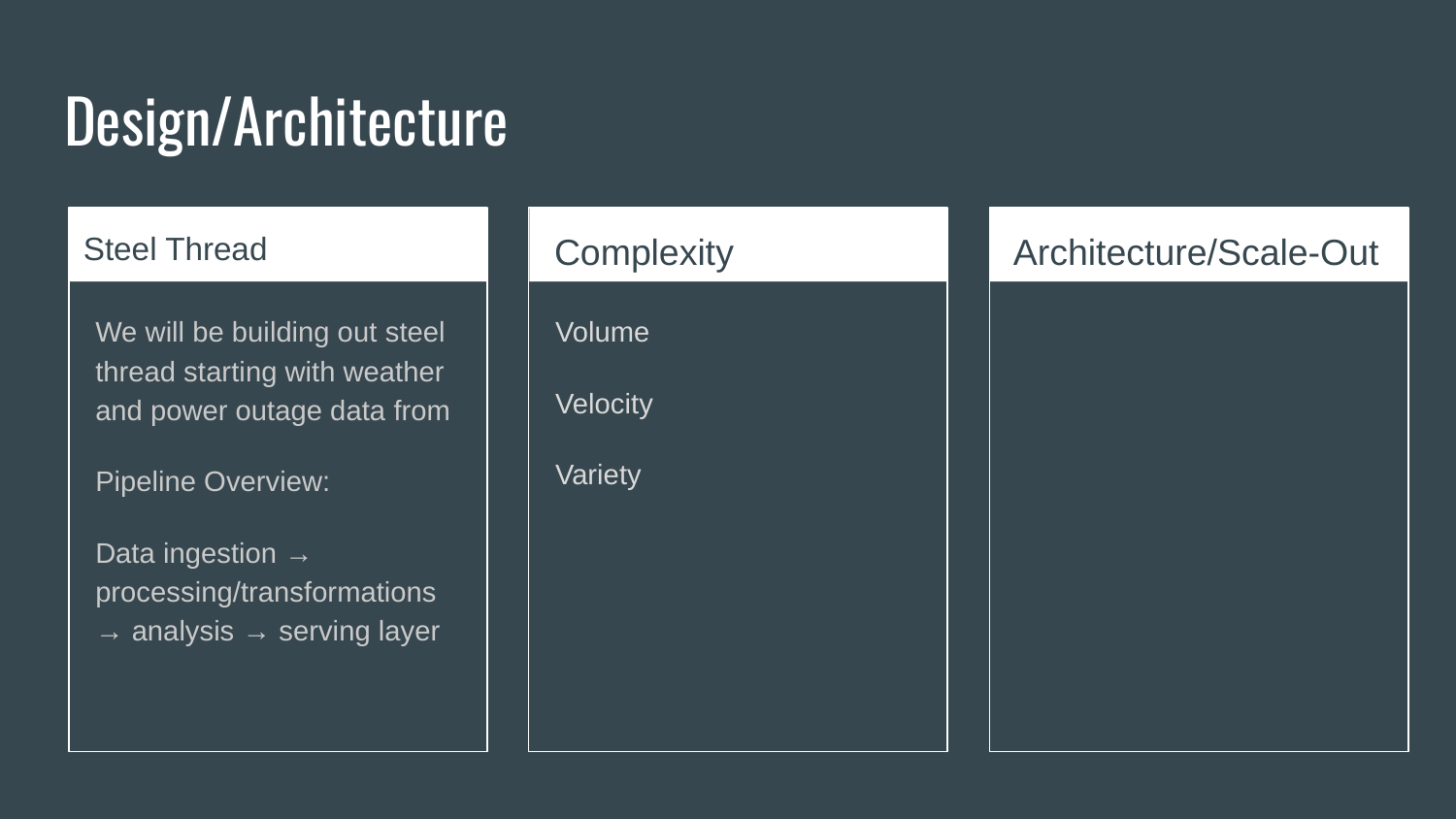

# Design/Architecture

Steel Thread

Complexity

Architecture/Scale-Out

We will be building out steel thread starting with weather and power outage data from
Pipeline Overview:
Data ingestion → processing/transformations → analysis → serving layer

Volume
Velocity
Variety